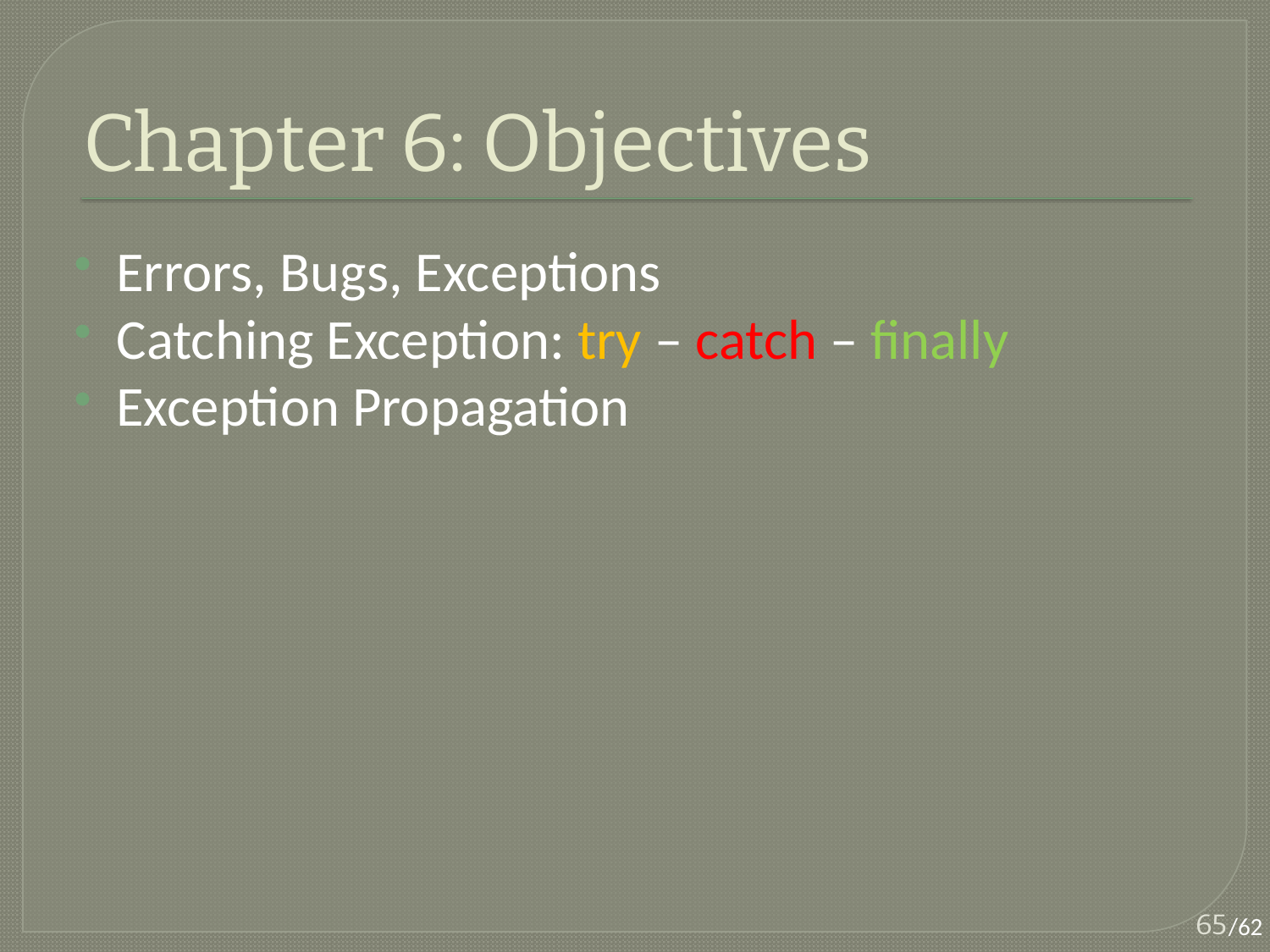

# Chapter 6: Objectives
Errors, Bugs, Exceptions
Catching Exception: try – catch – finally
Exception Propagation
65